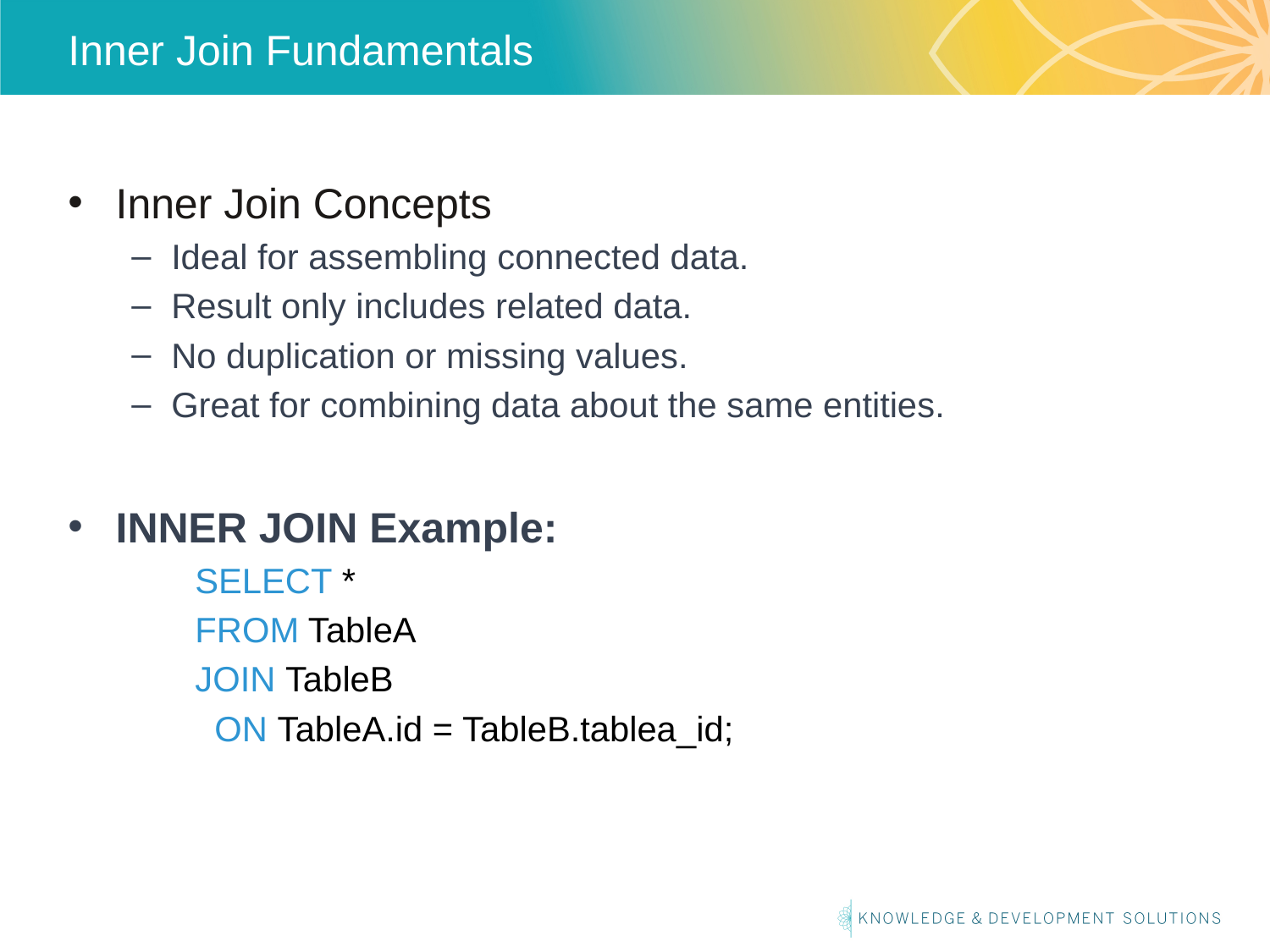

# Inner Join Fundamentals
Inner Join Concepts
Ideal for assembling connected data.
Result only includes related data.
No duplication or missing values.
Great for combining data about the same entities.

INNER JOIN Example:
SELECT *
FROM TableA
JOIN TableB
  ON TableA.id = TableB.tablea_id;